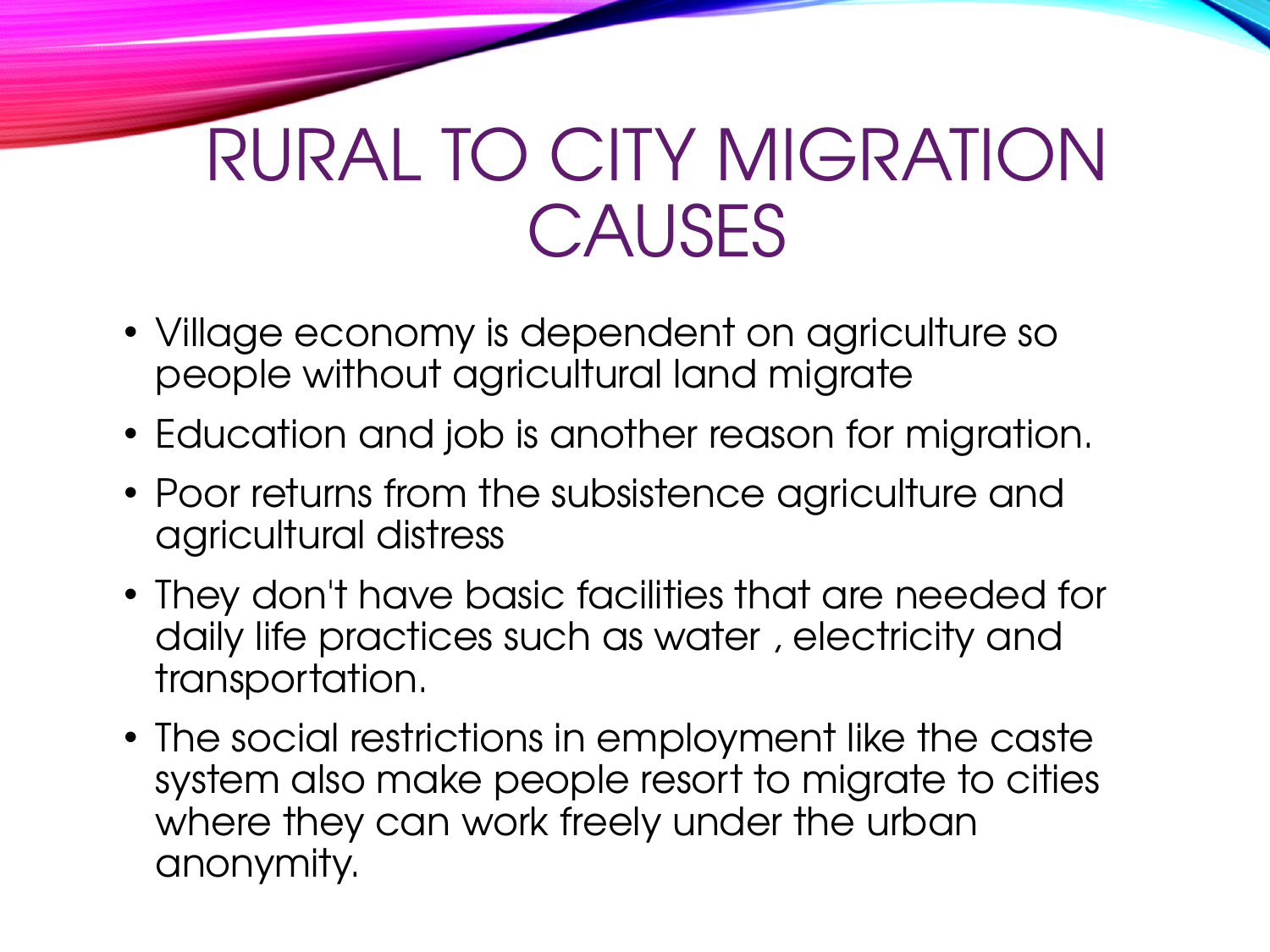

# RURAL TO CITY MIGRATION CAUSES
Village economy is dependent on agriculture so people without agricultural land migrate
Education and job is another reason for migration.
Poor returns from the subsistence agriculture and agricultural distress
They don't have basic facilities that are needed for daily life practices such as water , electricity and transportation.
The social restrictions in employment like the caste system also make people resort to migrate to cities where they can work freely under the urban anonymity.